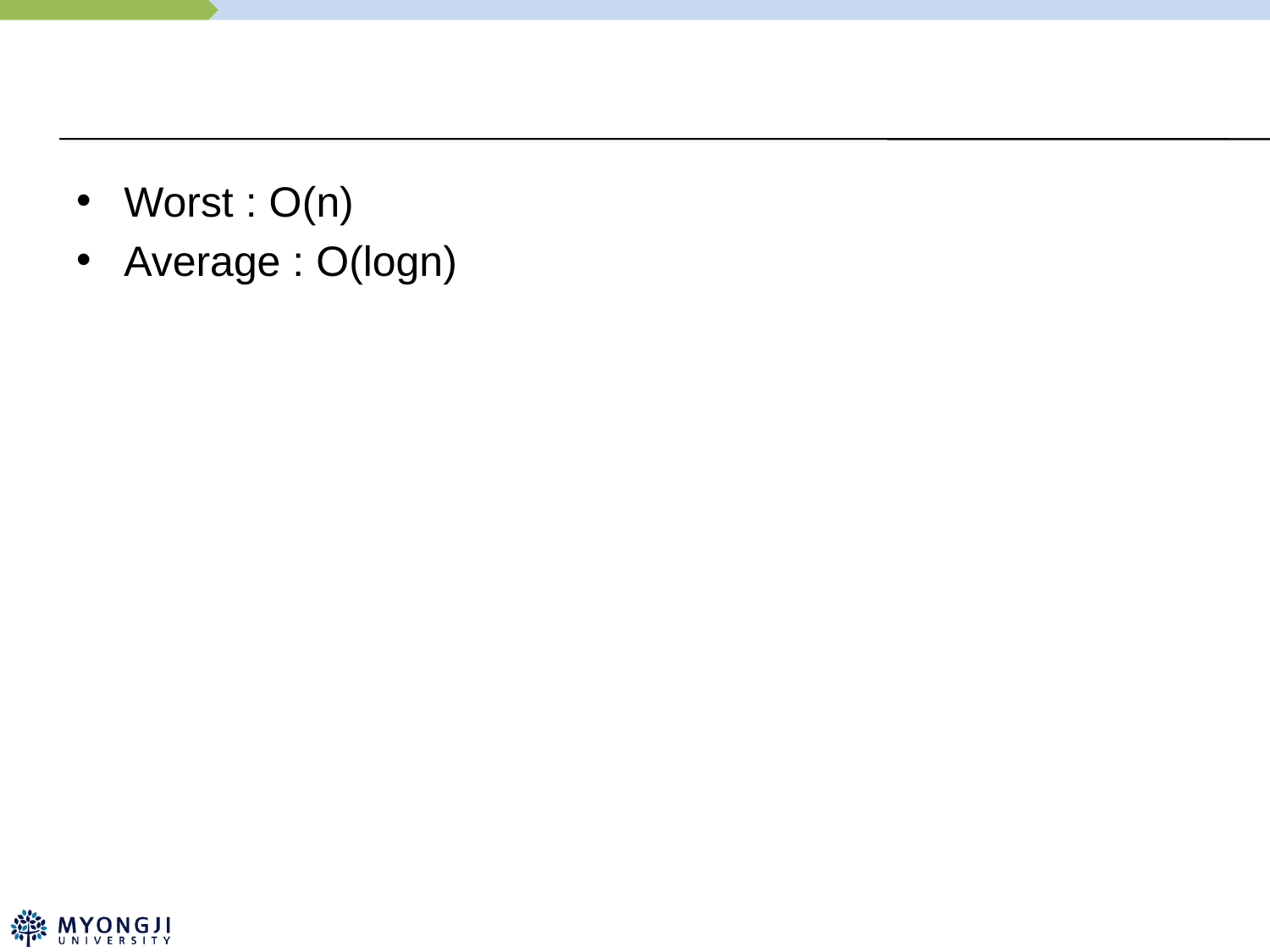

#
Worst : O(n)
Average : O(logn)